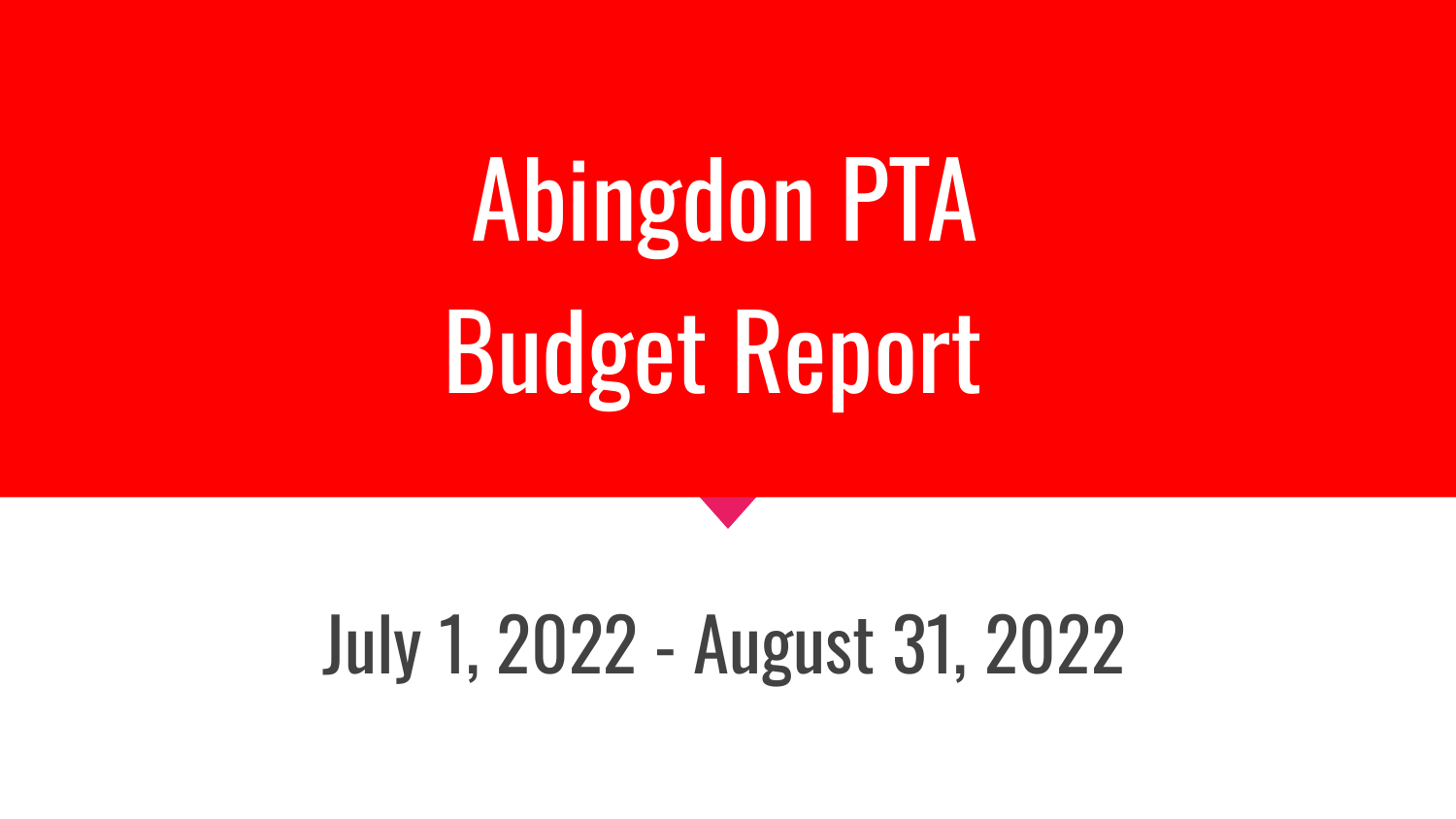

# Abingdon PTA
Budget Report
July 1, 2022 - August 31, 2022